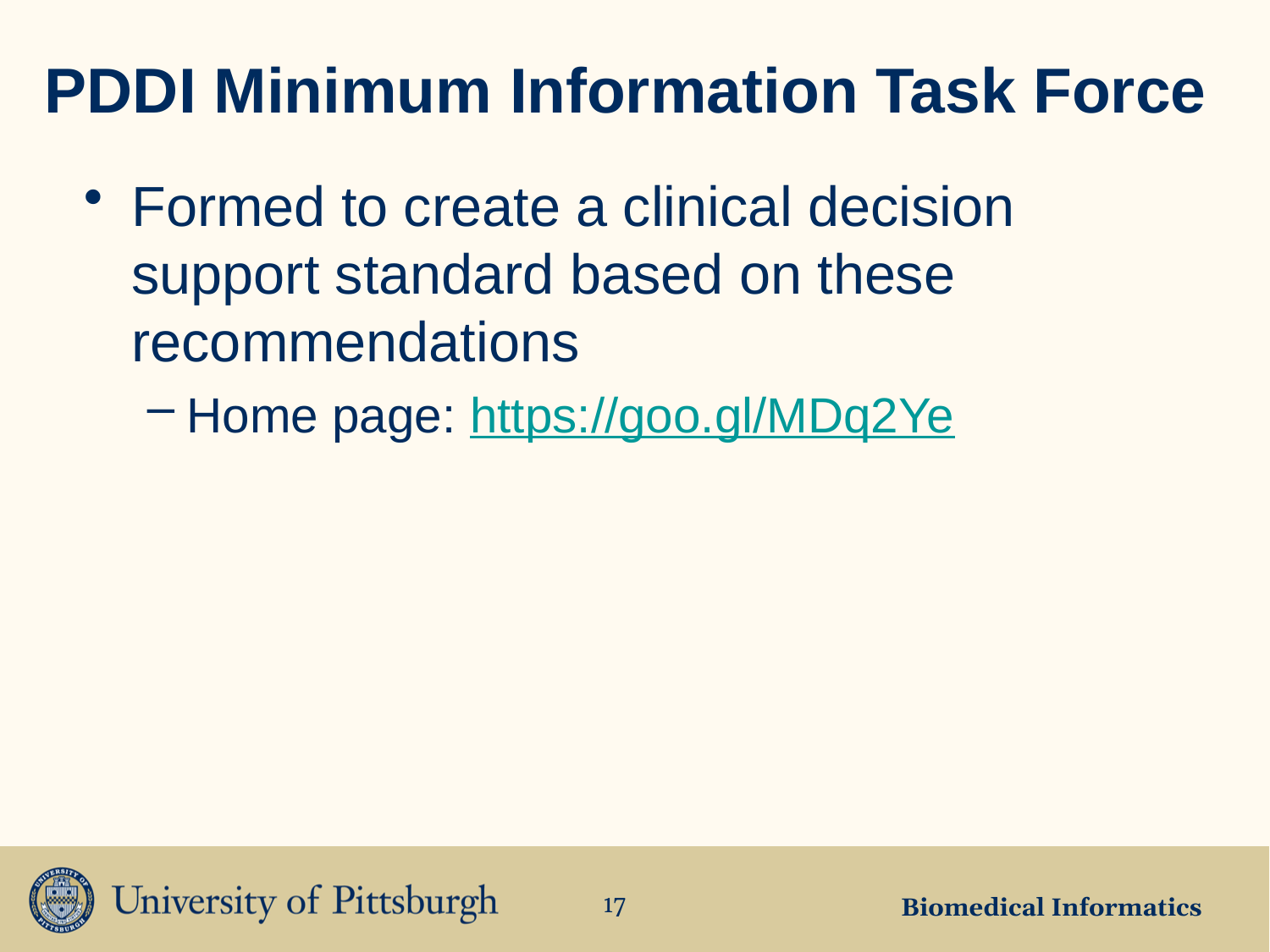

# PDDI Minimum Information Task Force
Formed to create a clinical decision support standard based on these recommendations
Home page: https://goo.gl/MDq2Ye